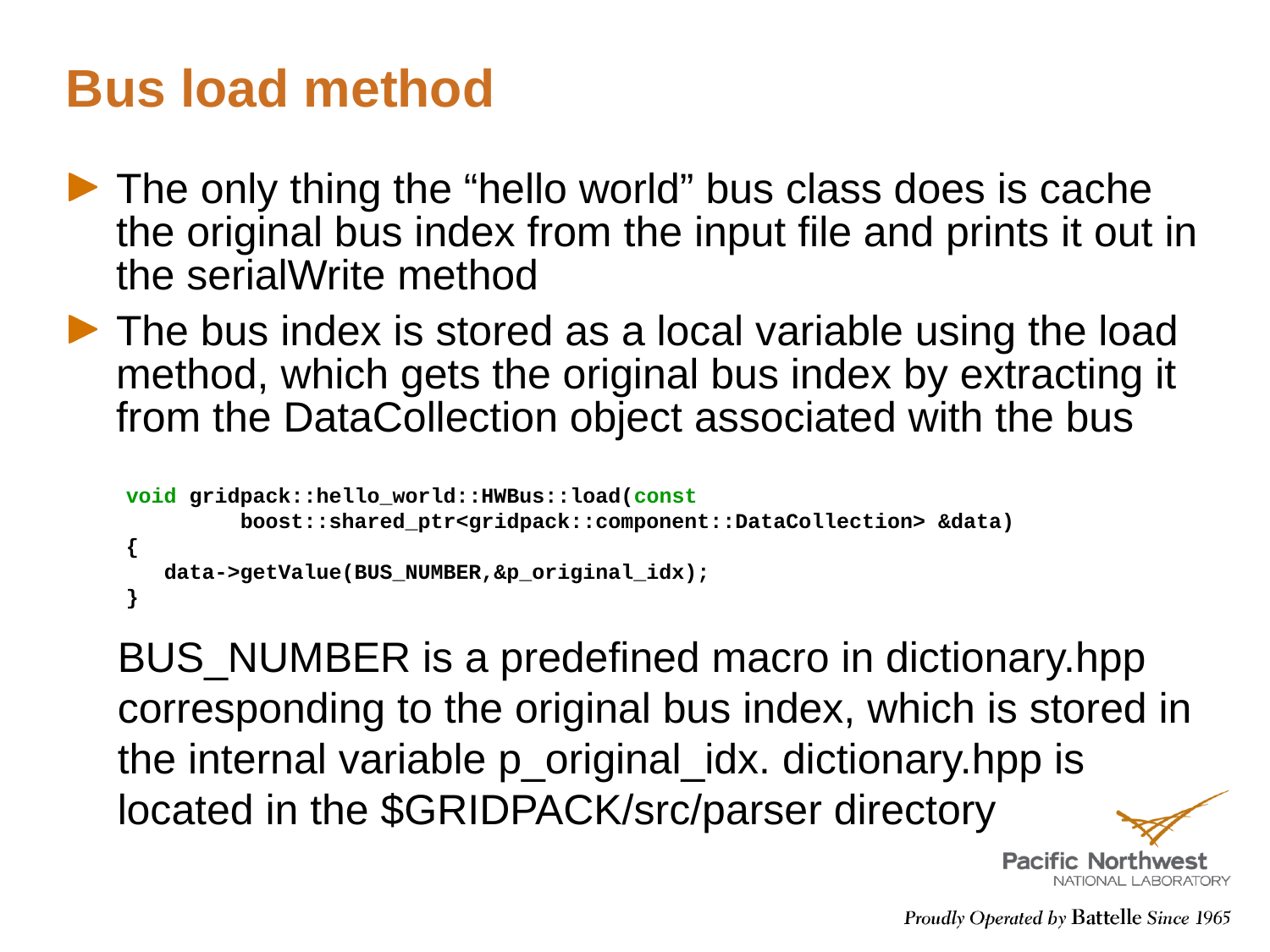

# Bus load method
The only thing the “hello world” bus class does is cache the original bus index from the input file and prints it out in the serialWrite method
The bus index is stored as a local variable using the load method, which gets the original bus index by extracting it from the DataCollection object associated with the bus
void gridpack::hello_world::HWBus::load(const
         boost::shared_ptr<gridpack::component::DataCollection> &data)
{
   data->getValue(BUS_NUMBER,&p_original_idx);
}
BUS_NUMBER is a predefined macro in dictionary.hpp corresponding to the original bus index, which is stored in the internal variable p_original_idx. dictionary.hpp is located in the $GRIDPACK/src/parser directory